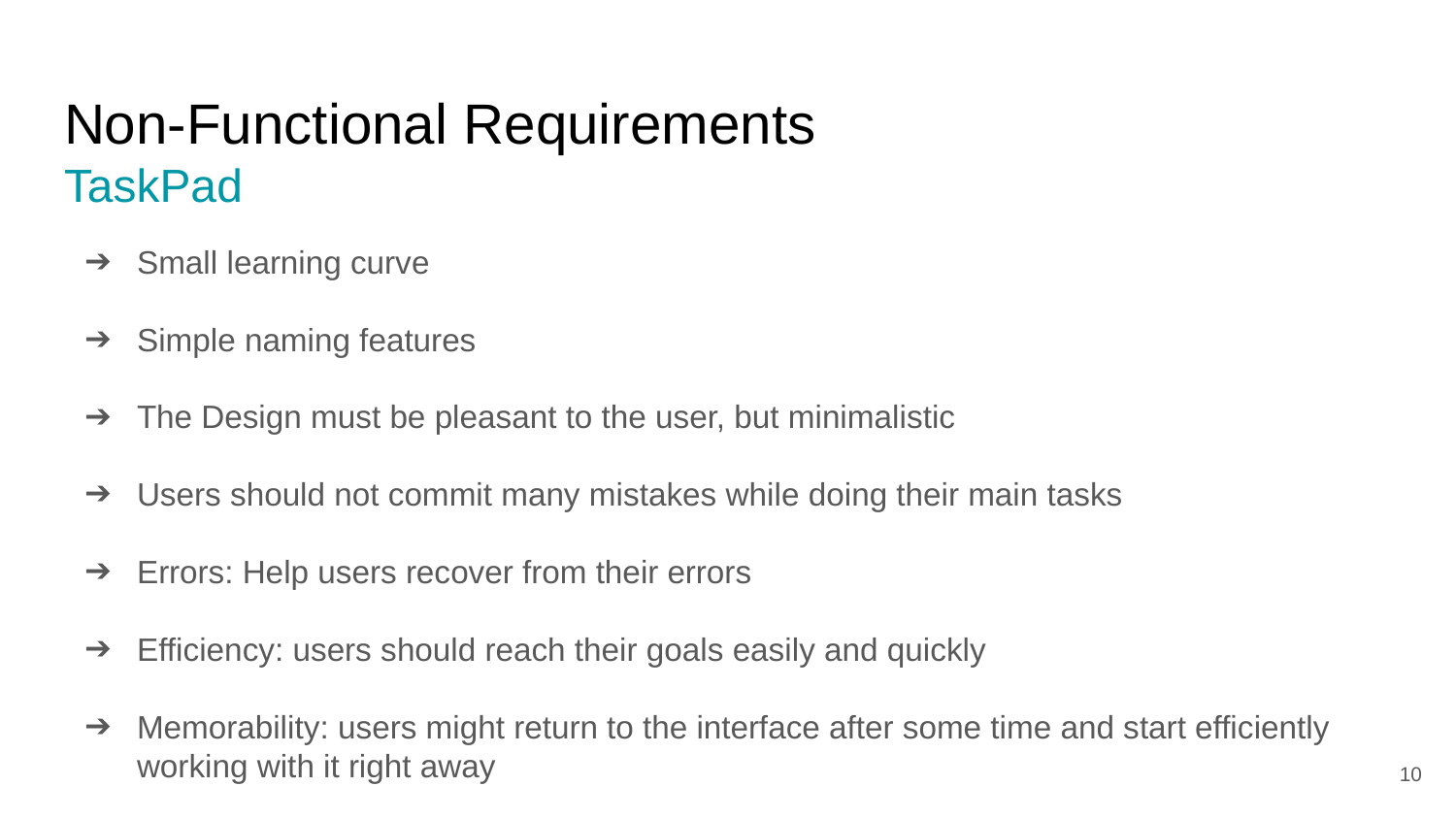

# Non-Functional Requirements
TaskPad

Small learning curve

Simple naming features

The Design must be pleasant to the user, but minimalistic

Users should not commit many mistakes while doing their main tasks

Errors: Help users recover from their errors

Efficiency: users should reach their goals easily and quickly

Memorability: users might return to the interface after some time and start efficiently working with it right away
10